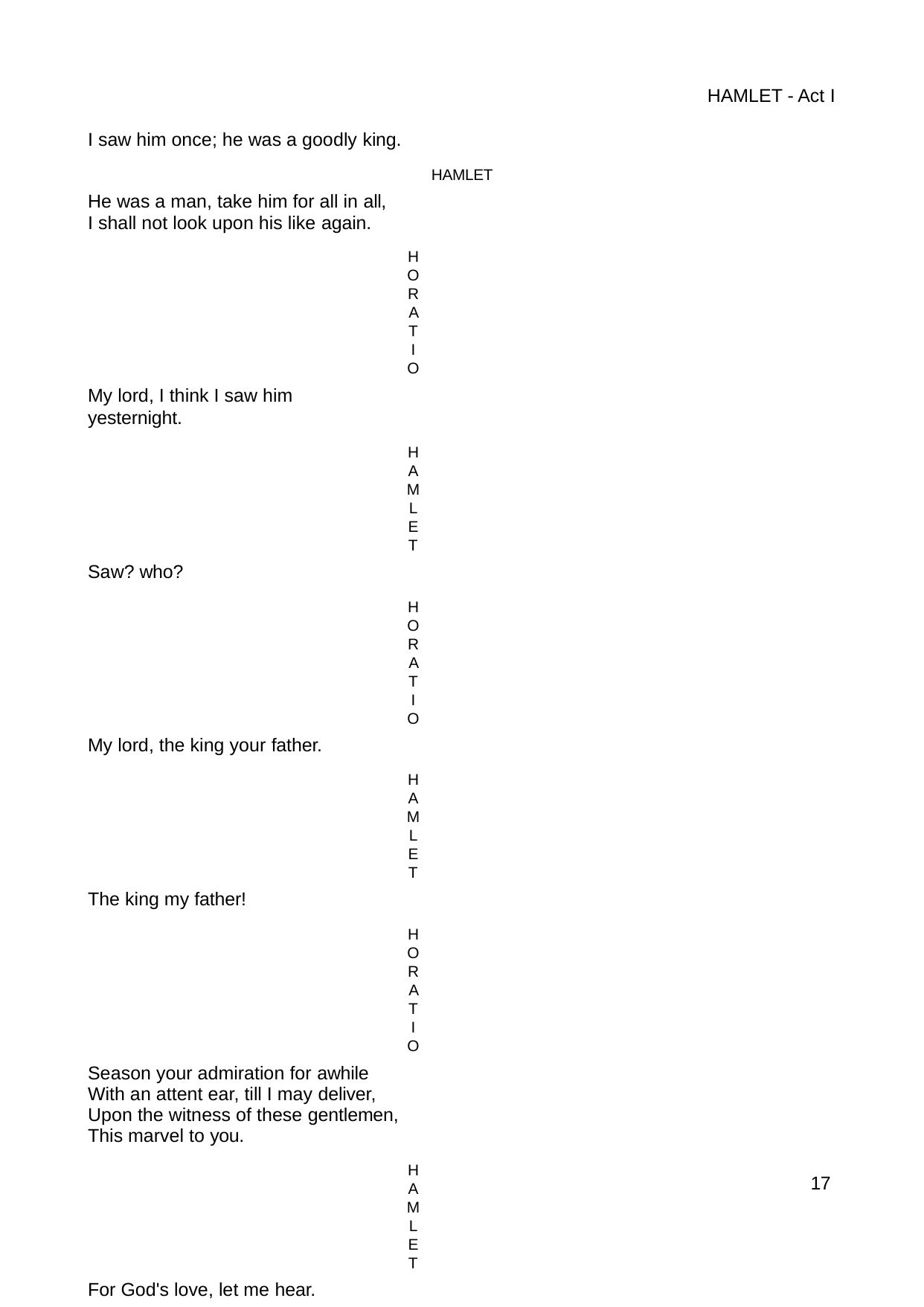

HAMLET - Act I
I saw him once; he was a goodly king.
HAMLET
He was a man, take him for all in all, I shall not look upon his like again.
HORATIO
My lord, I think I saw him yesternight.
HAMLET
Saw? who?
HORATIO
My lord, the king your father.
HAMLET
The king my father!
HORATIO
Season your admiration for awhile With an attent ear, till I may deliver, Upon the witness of these gentlemen, This marvel to you.
HAMLET
For God's love, let me hear.
HORATIO
Two nights together had these gentlemen, Marcellus and Bernardo, on their watch, In the dead vast and middle of the night,
Been thus encounter'd. A figure like your father, Armed at point exactly, cap-a-pe,
Appears before them, and with solemn march Goes slow and stately by them: thrice he walk'd By their oppress'd and fear-surprised eyes, Within his truncheon's length; whilst they, distilled Almost to jelly with the act of fear,
Stand dumb and speak not to him. This to me In dreadful secrecy impart they did;
And I with them the third night kept the watch; Where, as they had deliver'd, both in time,
Form of the thing, each word made true and good, The apparition comes: I knew your father;
These hands are not more like.
HAMLET
But where was this?
MARCELLUS
17